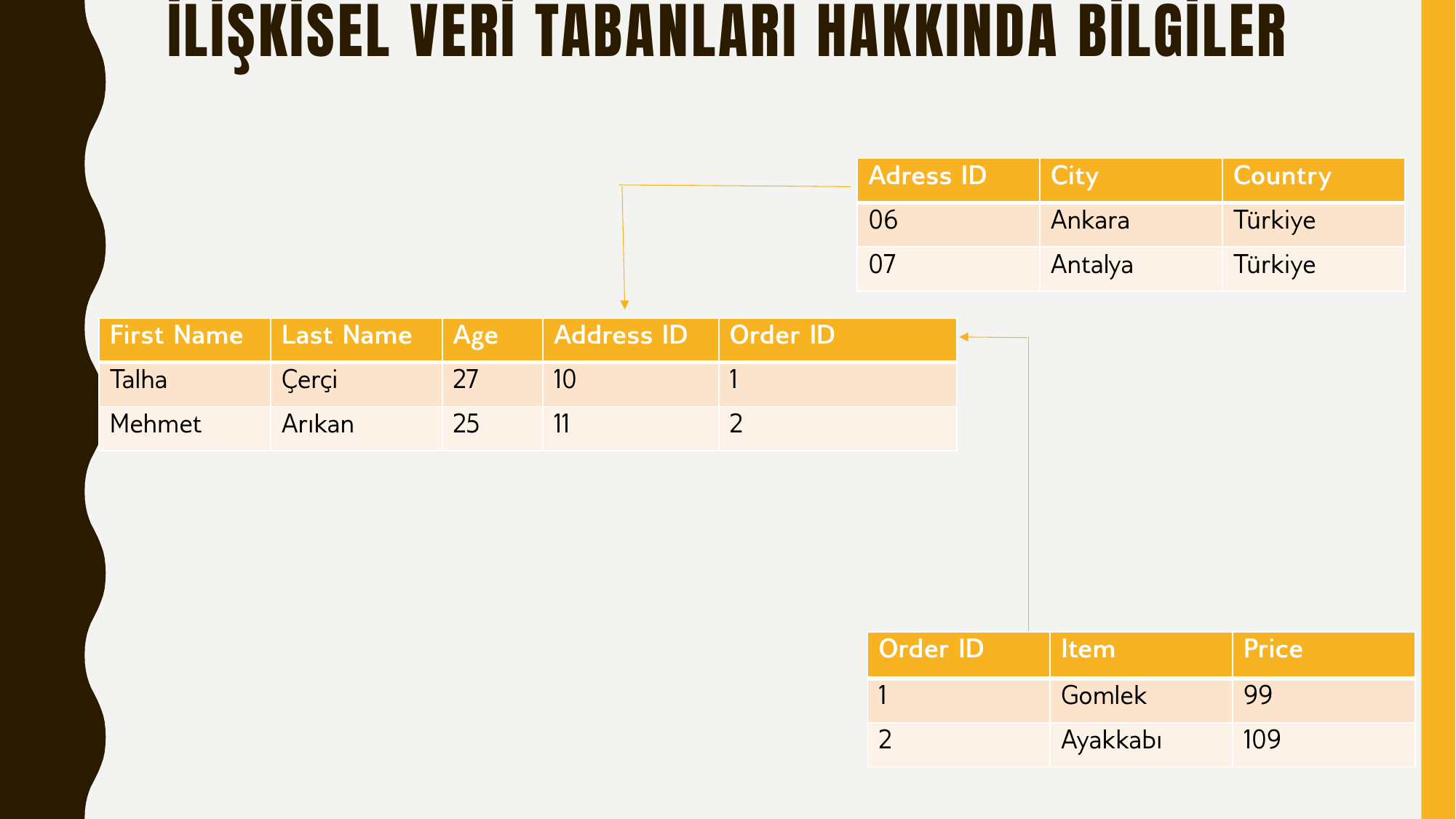

# İlişkisel Veri tabanları Hakkında Bilgiler
| Adress ID | City | Country |
| --- | --- | --- |
| 06 | Ankara | Türkiye |
| 07 | Antalya | Türkiye |
| First Name | Last Name | Age | Address ID | Order ID |
| --- | --- | --- | --- | --- |
| Talha | Çerçi | 27 | 10 | 1 |
| Mehmet | Arıkan | 25 | 11 | 2 |
| Order ID | Item | Price |
| --- | --- | --- |
| 1 | Gomlek | 99 |
| 2 | Ayakkabı | 109 |